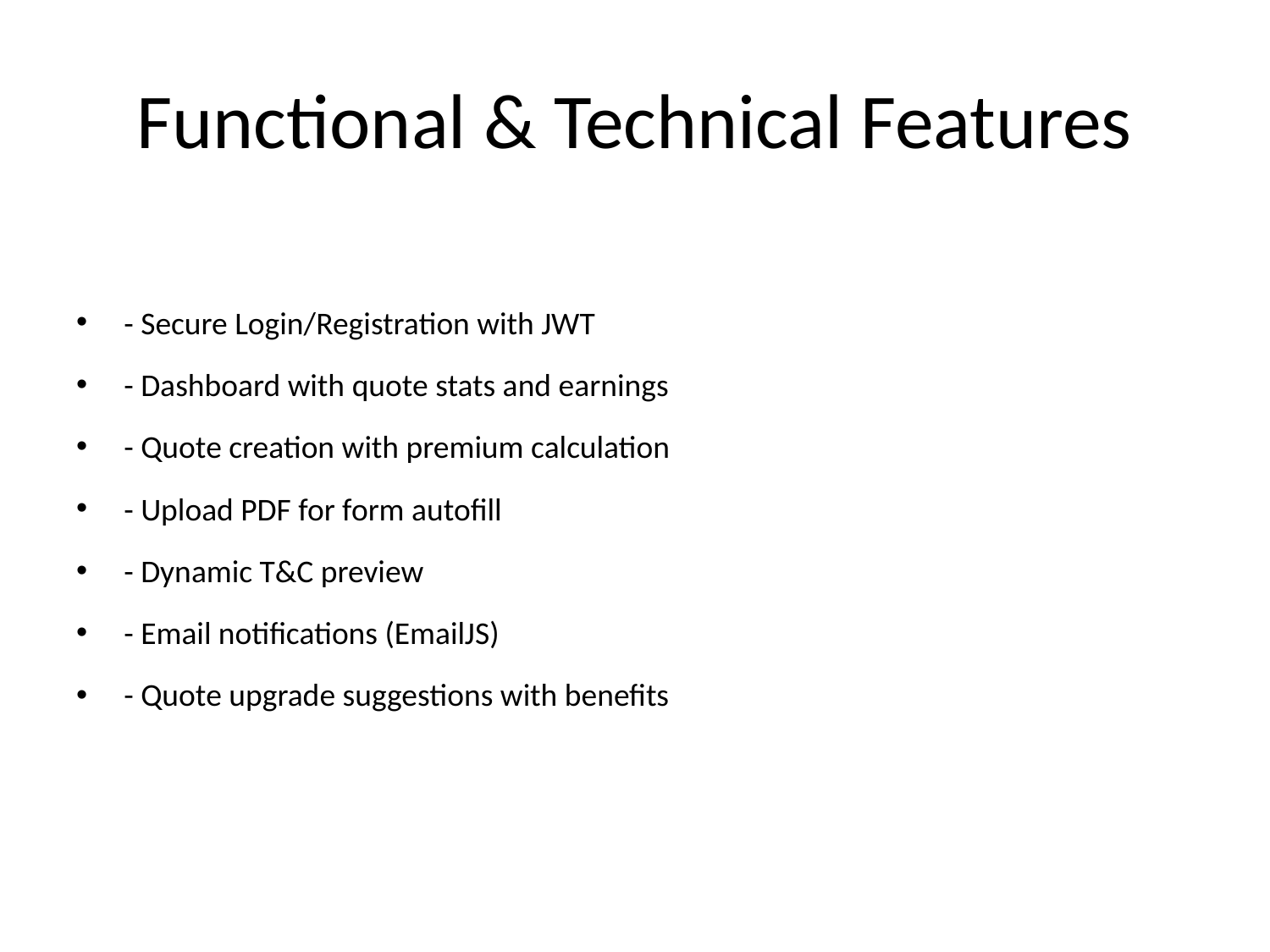

# Functional & Technical Features

- Secure Login/Registration with JWT
- Dashboard with quote stats and earnings
- Quote creation with premium calculation
- Upload PDF for form autofill
- Dynamic T&C preview
- Email notifications (EmailJS)
- Quote upgrade suggestions with benefits